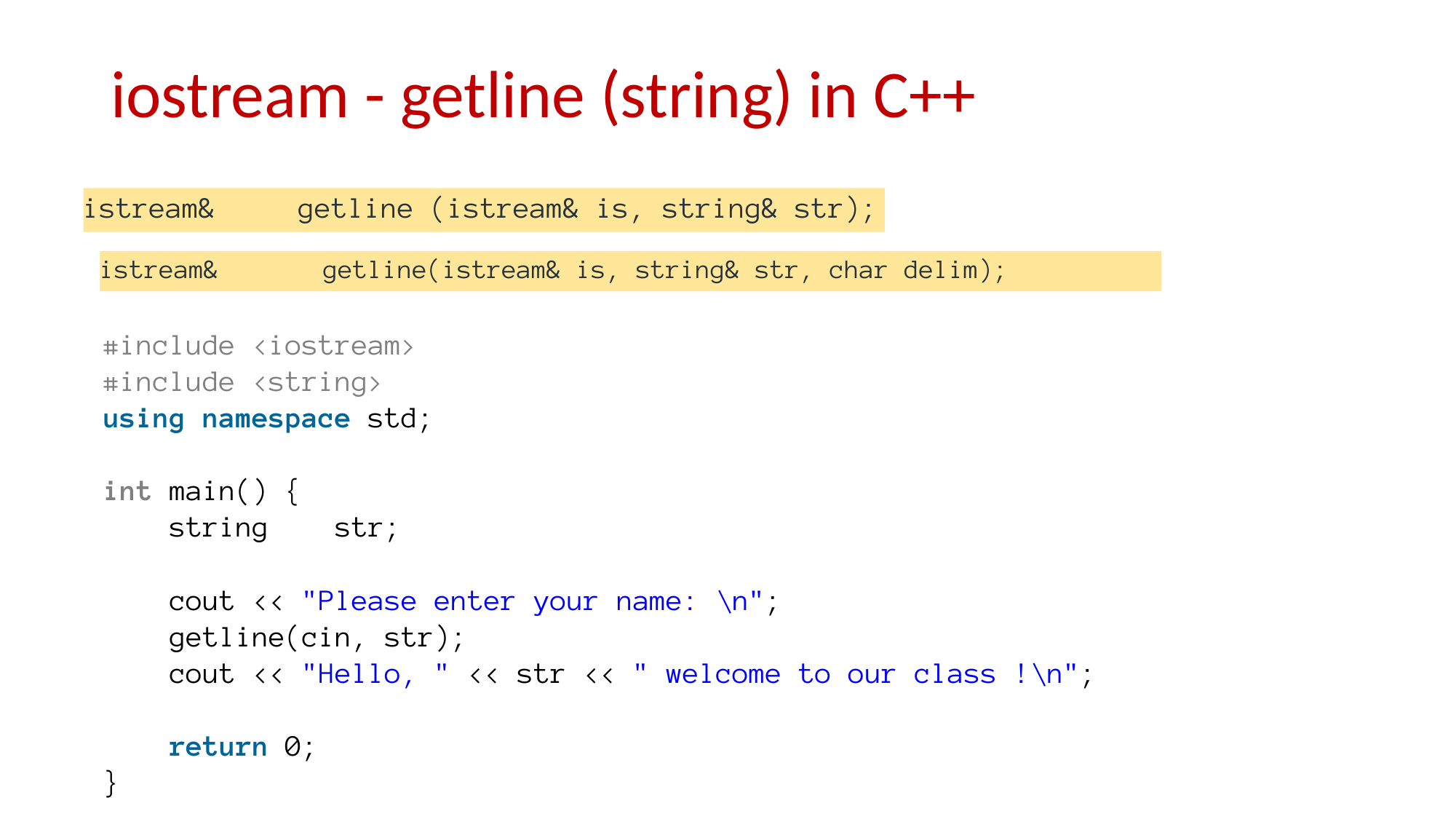

# iostream - getline (string) in C++
istream&     getline (istream& is, string& str);
istream&       getline(istream& is, string& str, char delim);

#include <iostream>
#include <string>
using namespace std;

int main() {
    string    str;

    cout << "Please enter your name: \n";
    getline(cin, str);
    cout << "Hello, " << str << " welcome to our class !\n";

    return 0;
}